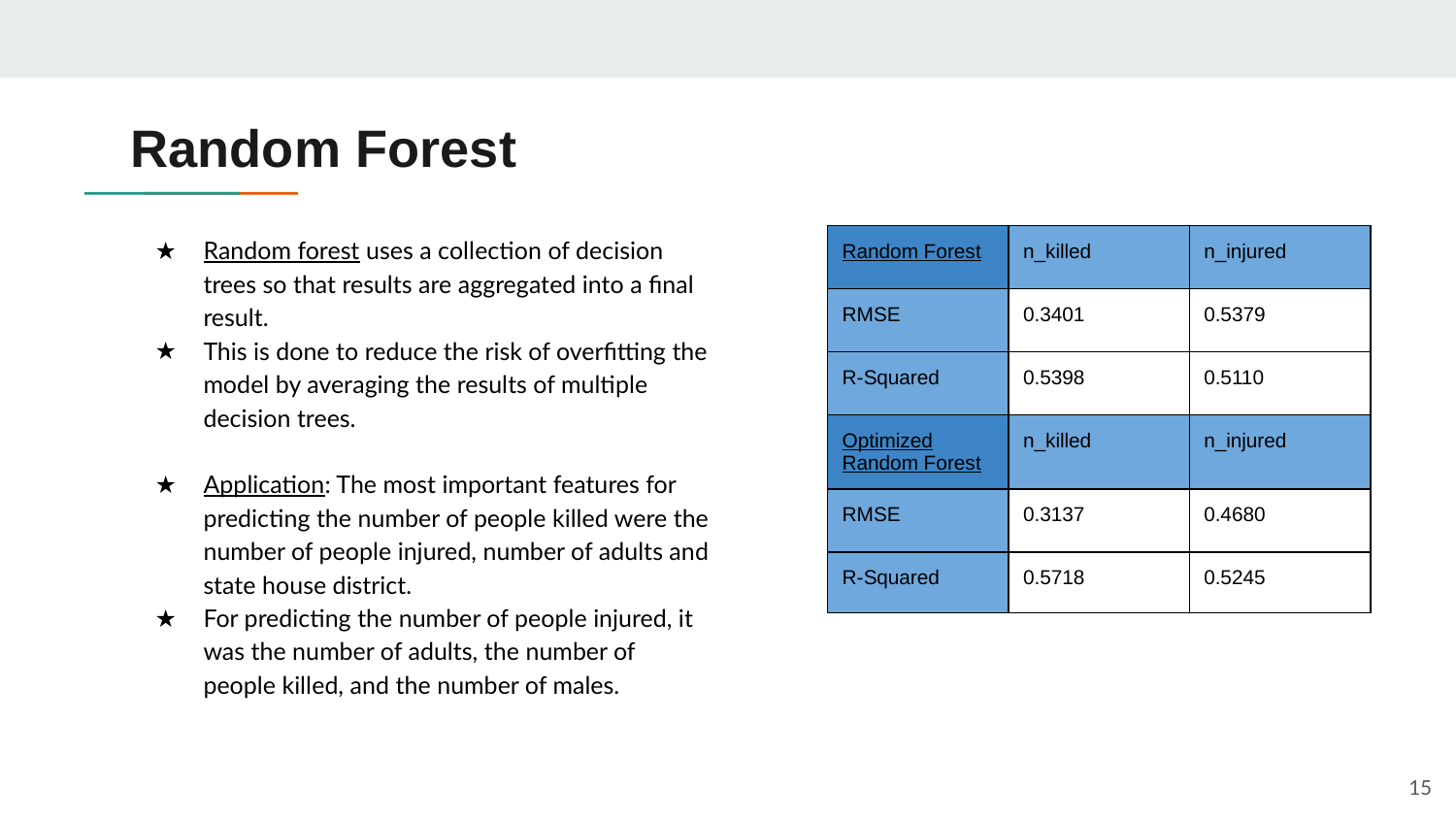

# Random Forest
Random forest uses a collection of decision trees so that results are aggregated into a final result.
This is done to reduce the risk of overfitting the model by averaging the results of multiple decision trees.
Application: The most important features for predicting the number of people killed were the number of people injured, number of adults and state house district.
For predicting the number of people injured, it was the number of adults, the number of people killed, and the number of males.
| Random Forest | n\_killed | n\_injured |
| --- | --- | --- |
| RMSE | 0.3401 | 0.5379 |
| R-Squared | 0.5398 | 0.5110 |
| Optimized Random Forest | n\_killed | n\_injured |
| RMSE | 0.3137 | 0.4680 |
| R-Squared | 0.5718 | 0.5245 |
15